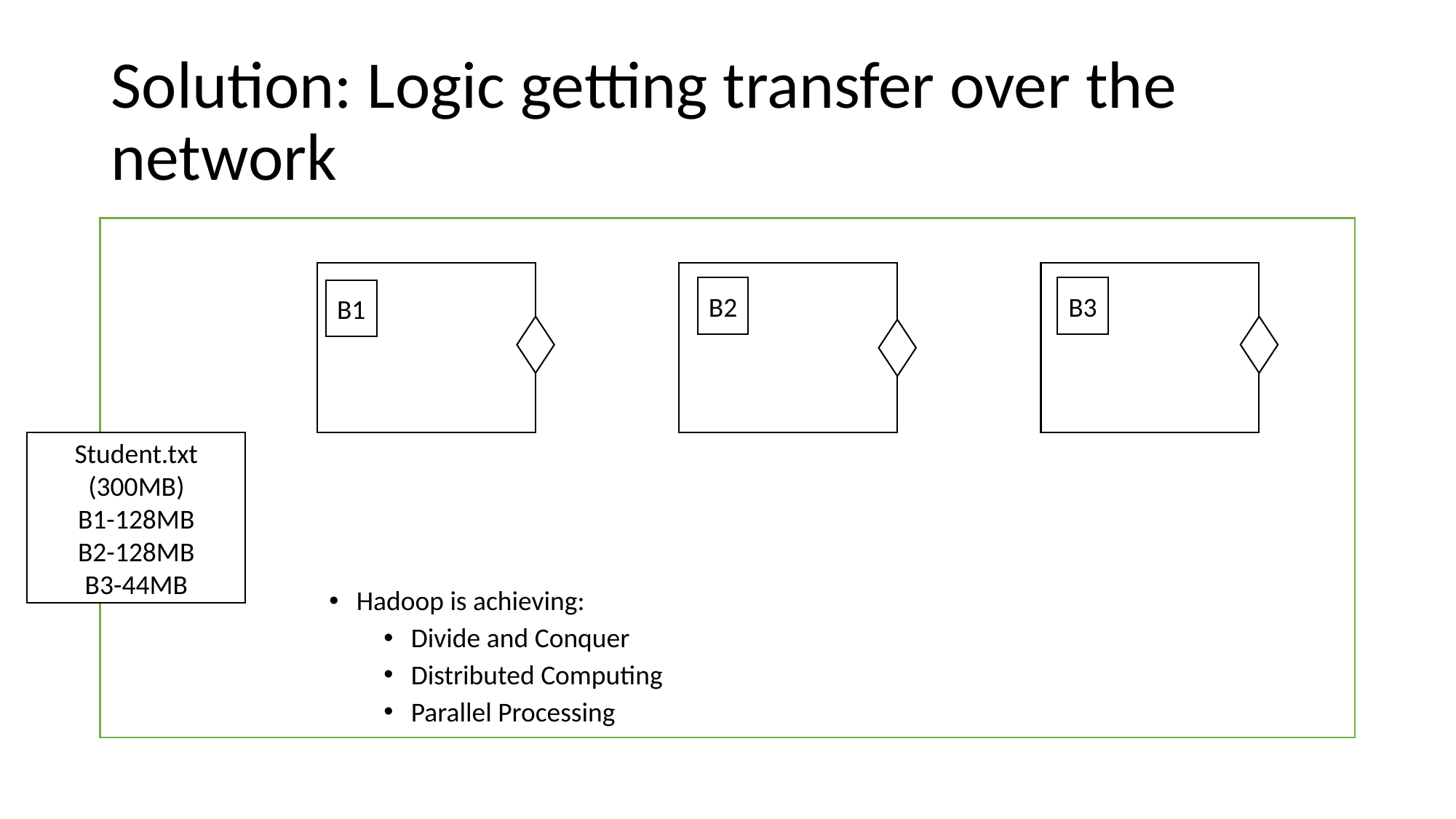

# Solution: Logic getting transfer over the network

Hadoop is achieving:
Divide and Conquer
Distributed Computing
Parallel Processing

B2
B3
B1

Student.txt (300MB)
B1-128MB
B2-128MB
B3-44MB